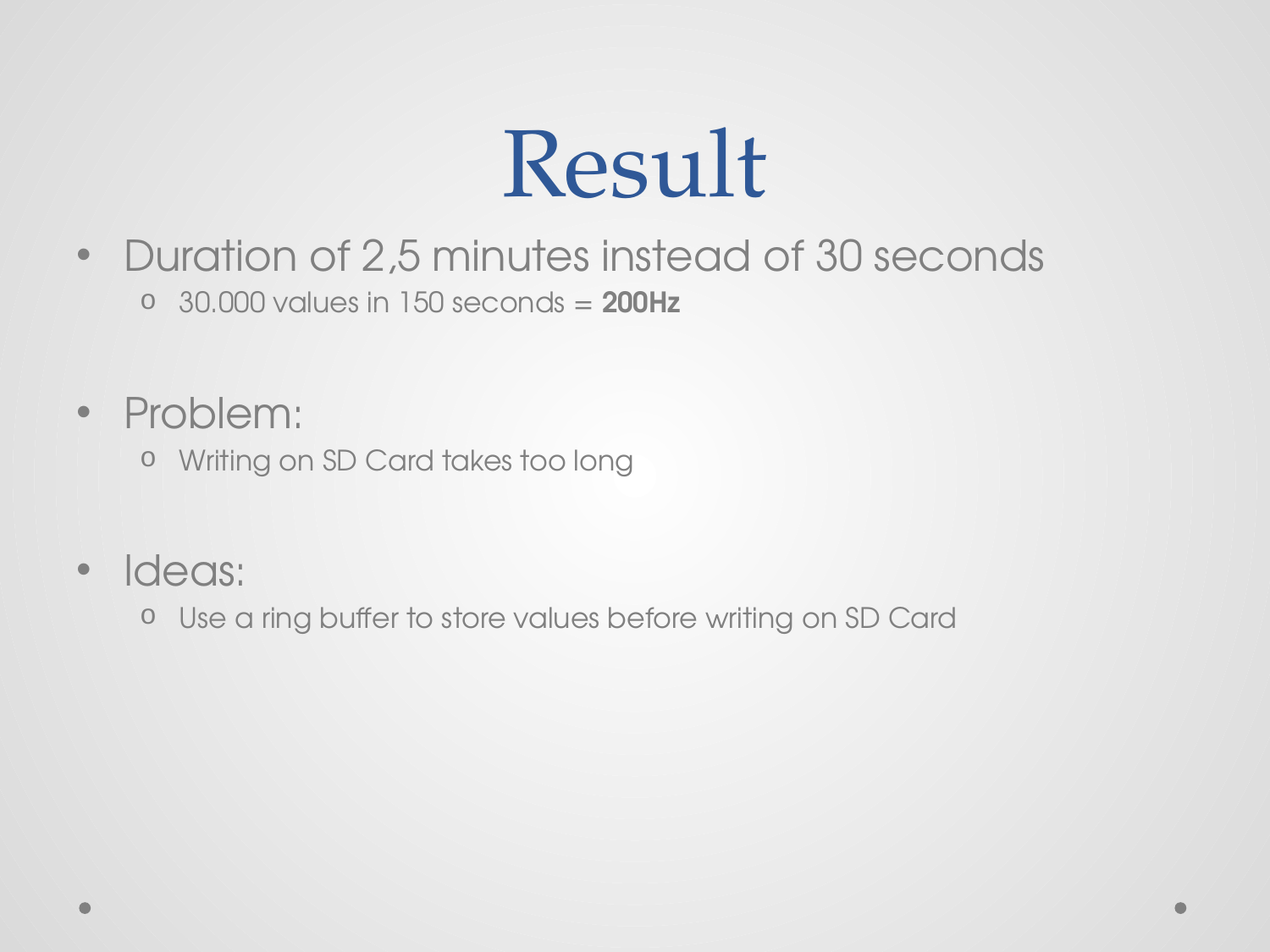

# Result
Duration of 2,5 minutes instead of 30 seconds
30.000 values in 150 seconds = 200Hz

Problem:
Writing on SD Card takes too long

Ideas:
Use a ring buffer to store values before writing on SD Card